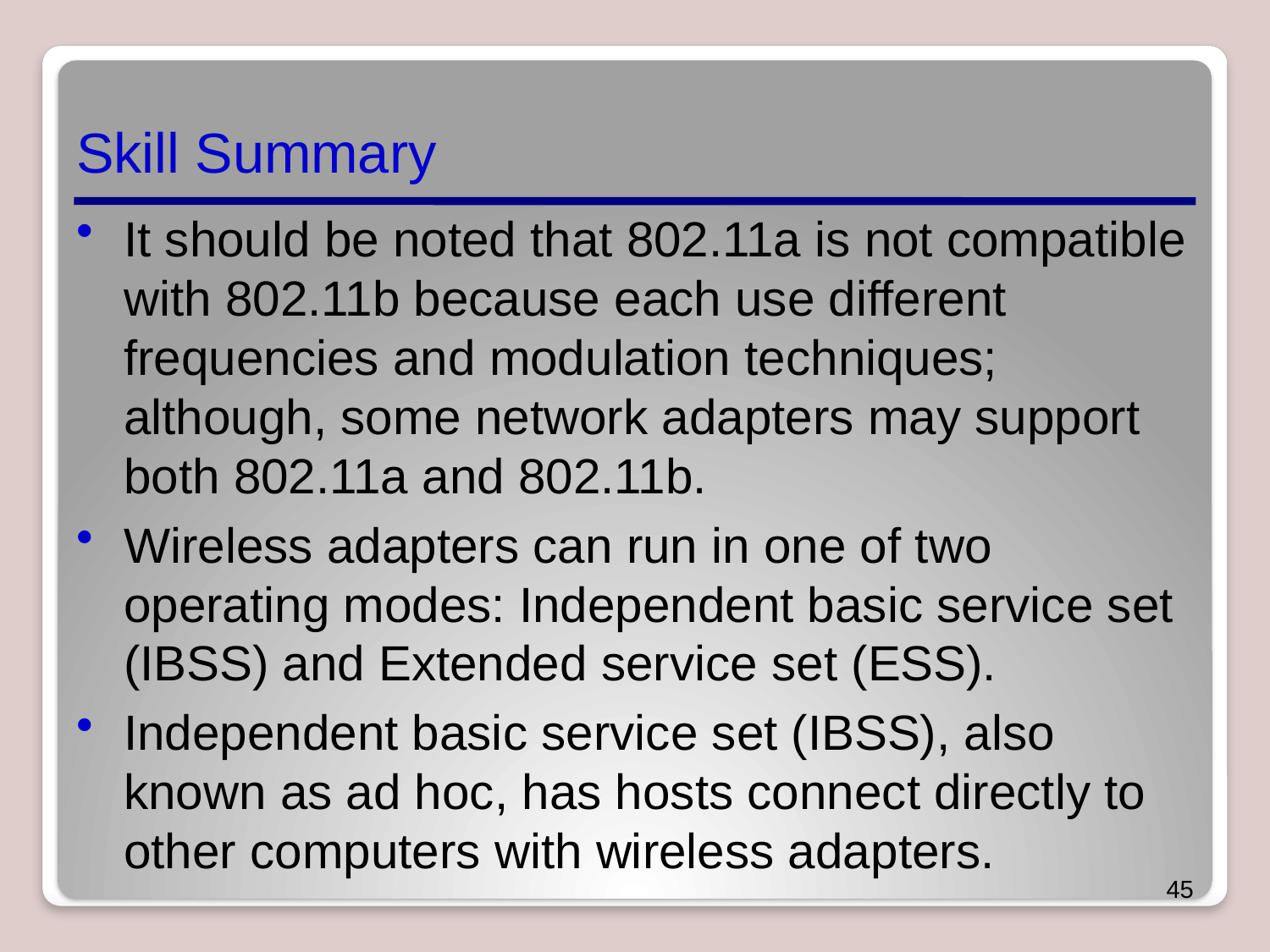

# Skill Summary
It should be noted that 802.11a is not compatible with 802.11b because each use different frequencies and modulation techniques; although, some network adapters may support both 802.11a and 802.11b.
Wireless adapters can run in one of two operating modes: Independent basic service set (IBSS) and Extended service set (ESS).
Independent basic service set (IBSS), also known as ad hoc, has hosts connect directly to other computers with wireless adapters.

45